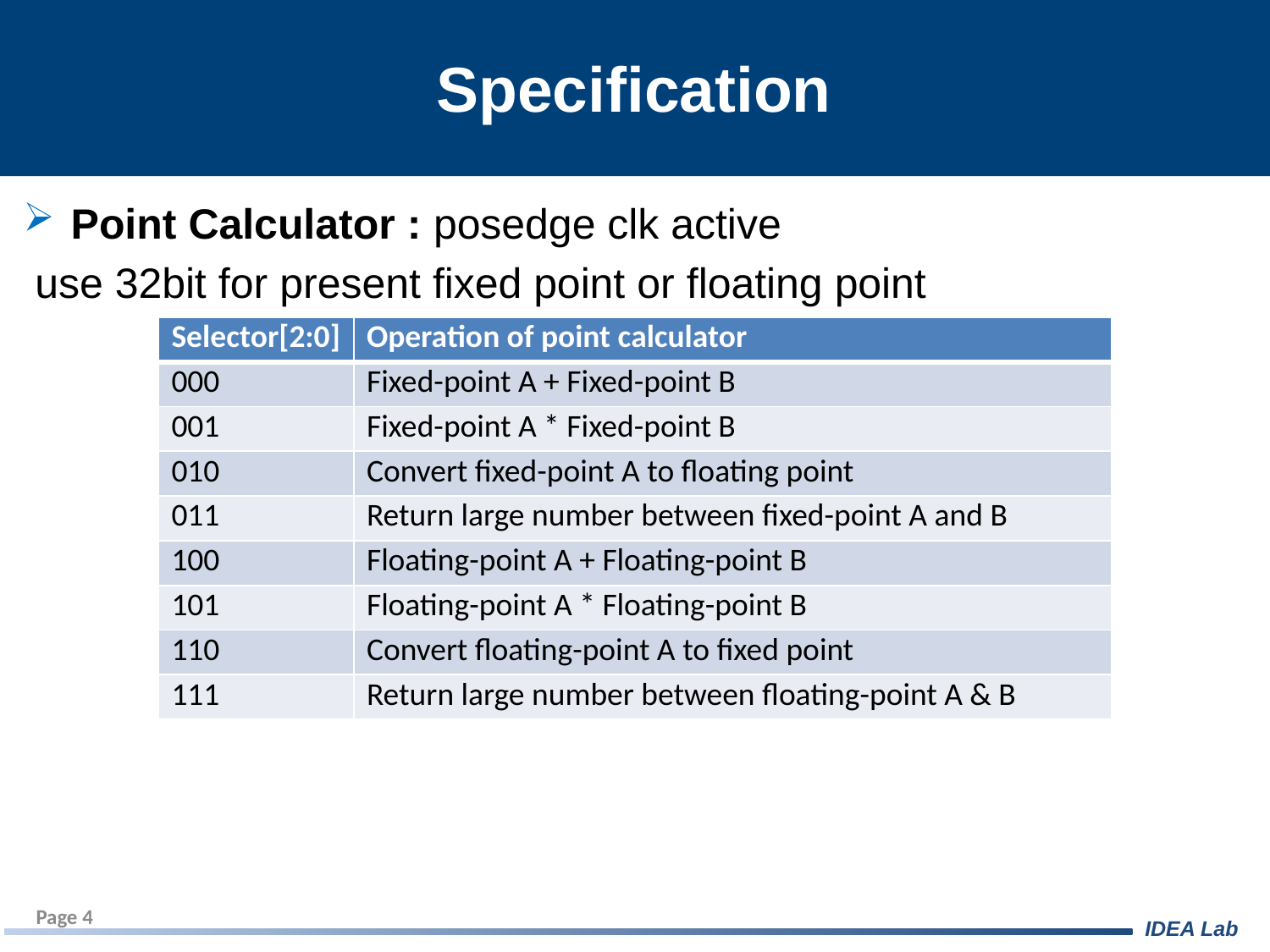

# Specification
Point Calculator : posedge clk active
 use 32bit for present fixed point or floating point

| Selector[2:0] | Operation of point calculator |
| --- | --- |
| 000 | Fixed-point A + Fixed-point B |
| 001 | Fixed-point A \* Fixed-point B |
| 010 | Convert fixed-point A to floating point |
| 011 | Return large number between fixed-point A and B |
| 100 | Floating-point A + Floating-point B |
| 101 | Floating-point A \* Floating-point B |
| 110 | Convert floating-point A to fixed point |
| 111 | Return large number between floating-point A & B |
Page 4